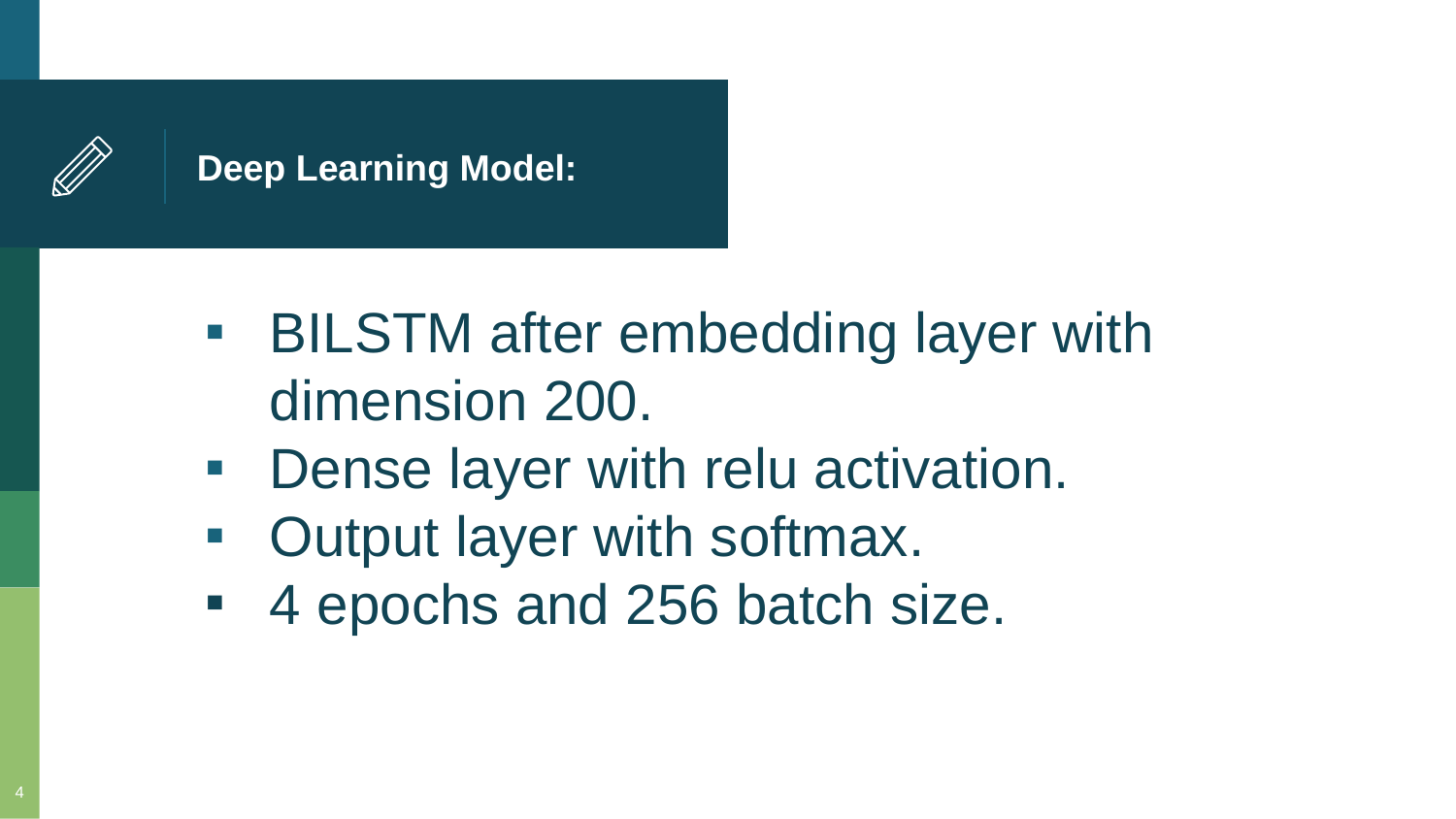

# Deep Learning Model:

BILSTM after embedding layer with dimension 200.
Dense layer with relu activation.
Output layer with softmax.
4 epochs and 256 batch size.

4